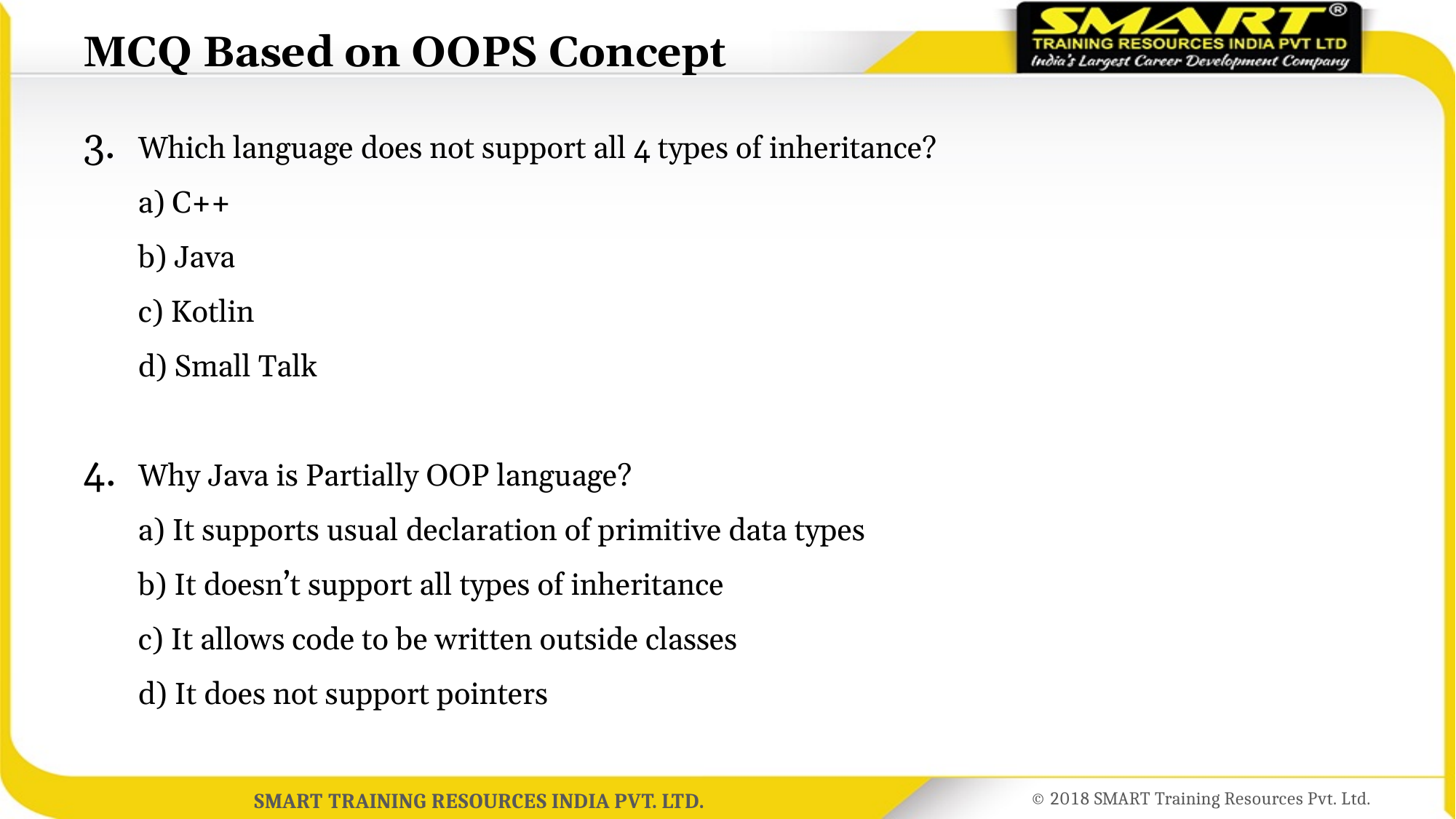

# MCQ Based on OOPS Concept
Which language does not support all 4 types of inheritance?
a) C++
b) Java
c) Kotlin
d) Small Talk

Why Java is Partially OOP language?
a) It supports usual declaration of primitive data types
b) It doesn’t support all types of inheritance
c) It allows code to be written outside classes
d) It does not support pointers